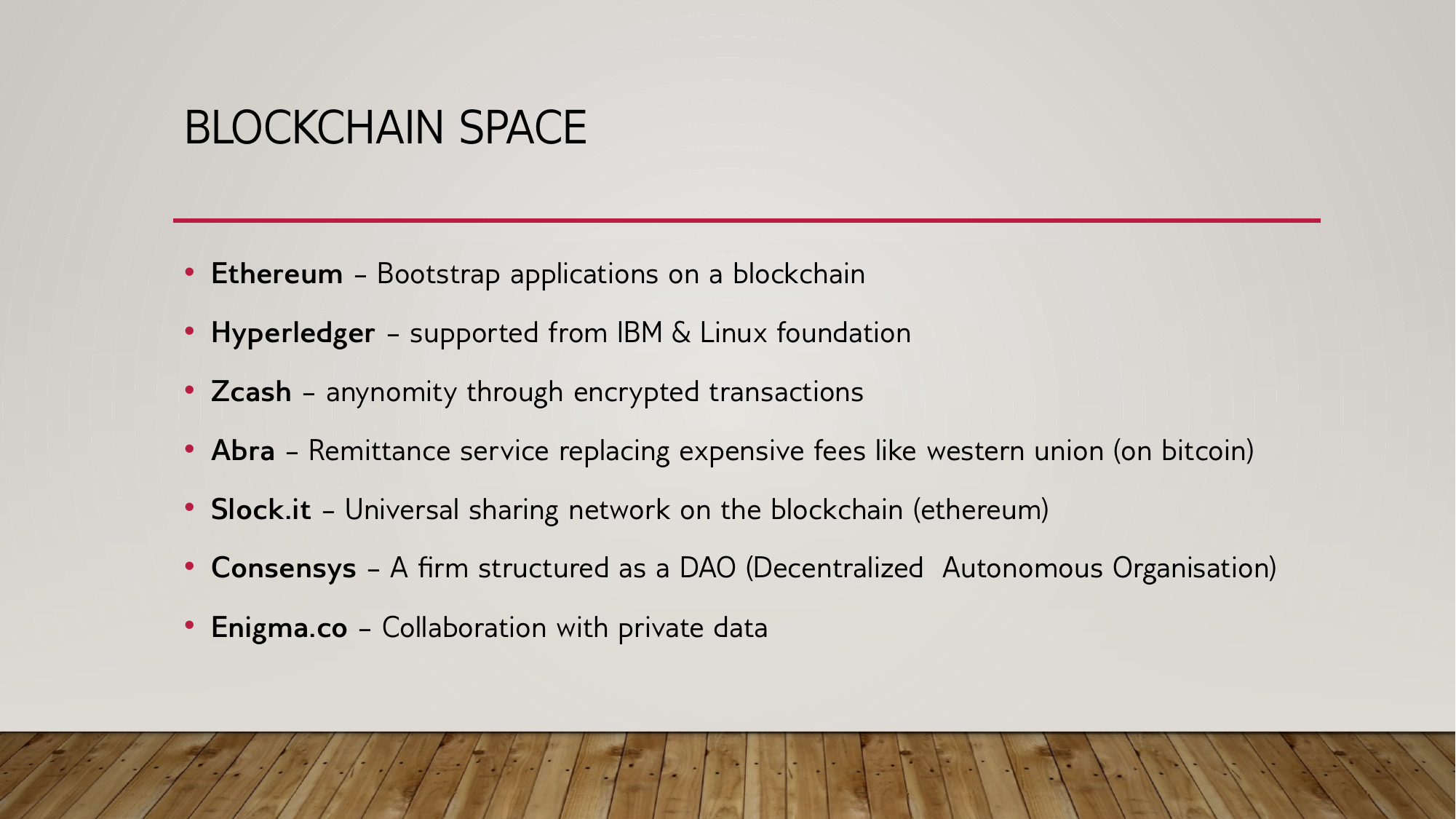

# Blockchain space
Ethereum – Bootstrap applications on a blockchain
Hyperledger – supported from IBM & Linux foundation
Zcash – anynomity through encrypted transactions
Abra – Remittance service replacing expensive fees like western union (on bitcoin)
Slock.it – Universal sharing network on the blockchain (ethereum)
Consensys – A firm structured as a DAO (Decentralized  Autonomous Organisation)
Enigma.co – Collaboration with private data